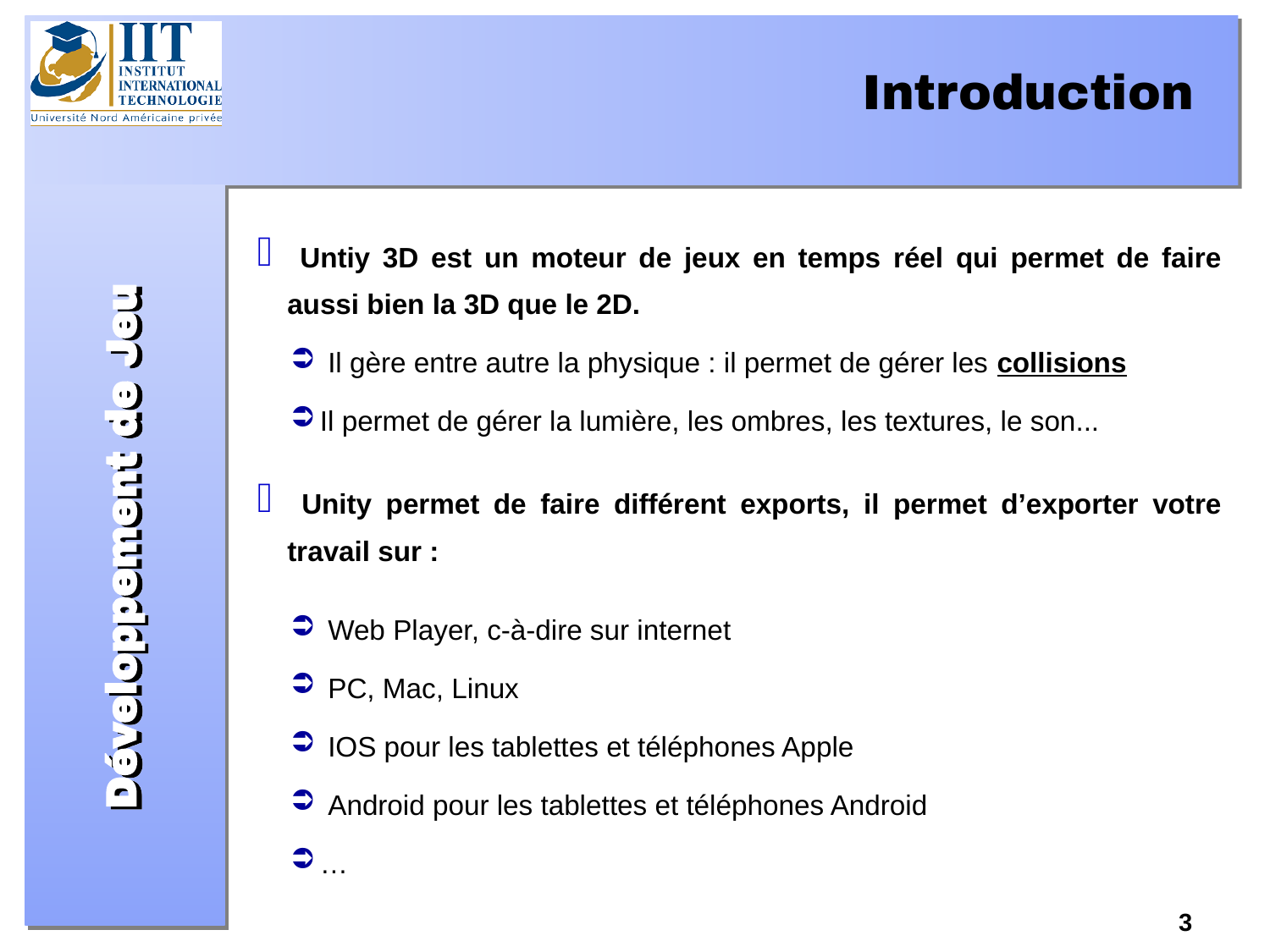

Introduction
 Untiy 3D est un moteur de jeux en temps réel qui permet de faire aussi bien la 3D que le 2D.
 Il gère entre autre la physique : il permet de gérer les collisions
Il permet de gérer la lumière, les ombres, les textures, le son...
 Unity permet de faire différent exports, il permet d’exporter votre travail sur :
 Web Player, c-à-dire sur internet
 PC, Mac, Linux
 IOS pour les tablettes et téléphones Apple
 Android pour les tablettes et téléphones Android
…